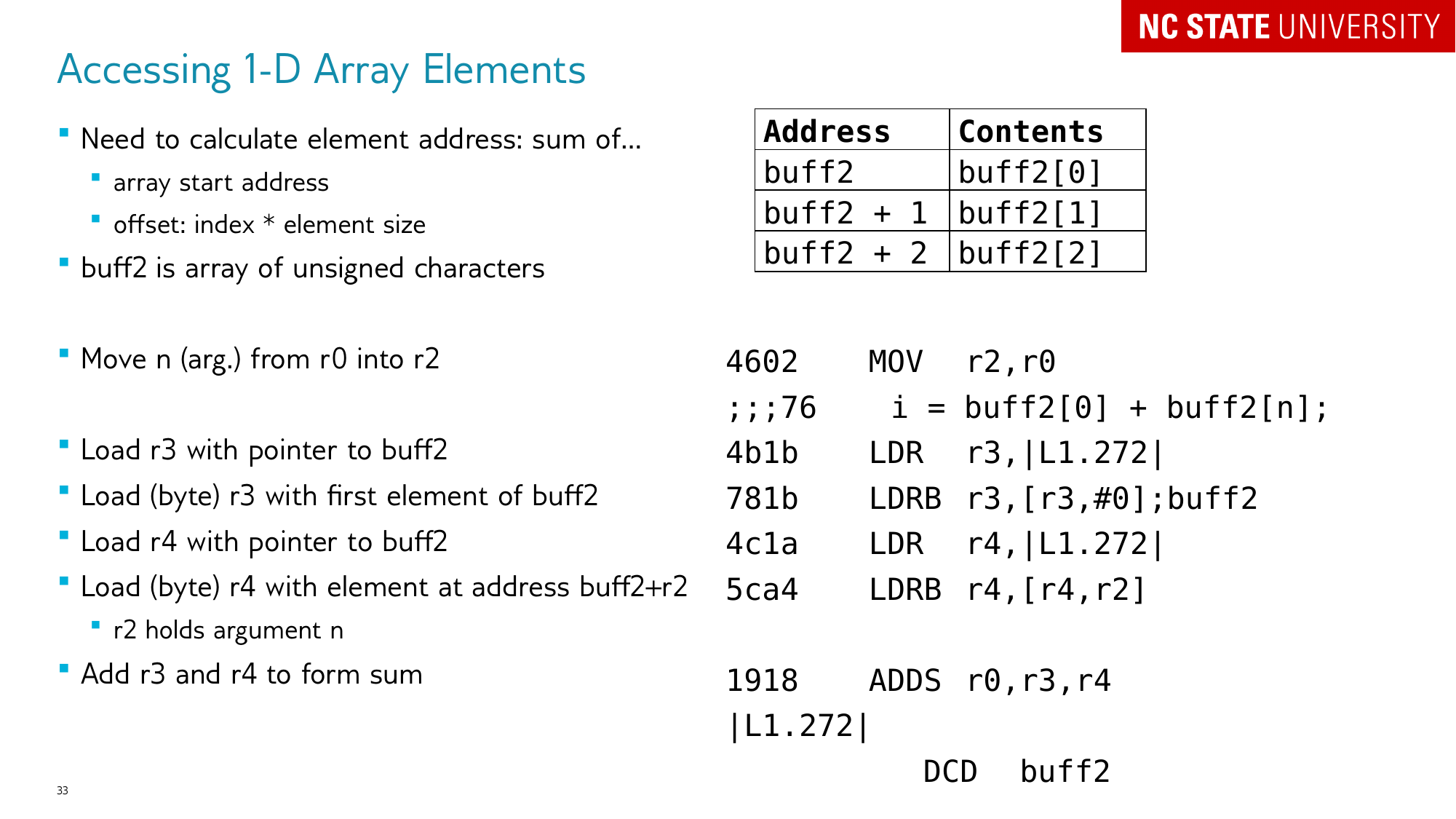

# Accessing 1-D Array Elements
| Address | Contents |
| --- | --- |
| buff2 | buff2[0] |
| buff2 + 1 | buff2[1] |
| buff2 + 2 | buff2[2] |
Need to calculate element address: sum of…
array start address
offset: index * element size
buff2 is array of unsigned characters

Move n (arg.) from r0 into r2

Load r3 with pointer to buff2
Load (byte) r3 with first element of buff2
Load r4 with pointer to buff2
Load (byte) r4 with element at address buff2+r2
r2 holds argument n
Add r3 and r4 to form sum

4602	MOV	r2,r0
;;;76    i = buff2[0] + buff2[n];
4b1b	LDR	r3,|L1.272|
781b	LDRB	r3,[r3,#0];buff2
4c1a	LDR	r4,|L1.272|
5ca4 	LDRB	r4,[r4,r2]

1918 	ADDS	r0,r3,r4
|L1.272|
	DCD	buff2